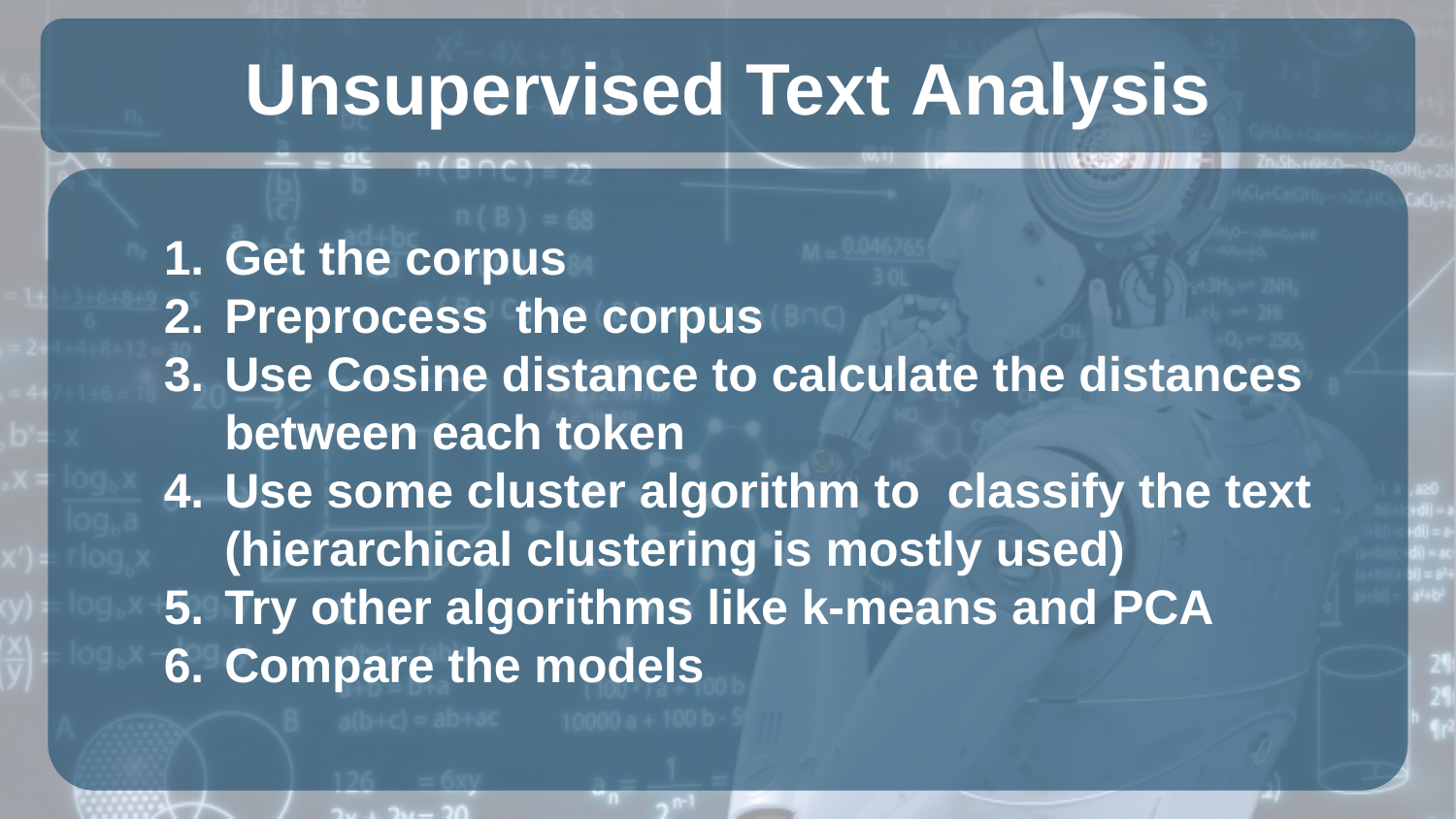

# Unsupervised Text Analysis
Get the corpus
Preprocess  the corpus
Use Cosine distance to calculate the distances between each token
Use some cluster algorithm to  classify the text (hierarchical clustering is mostly used)
Try other algorithms like k-means and PCA
Compare the models